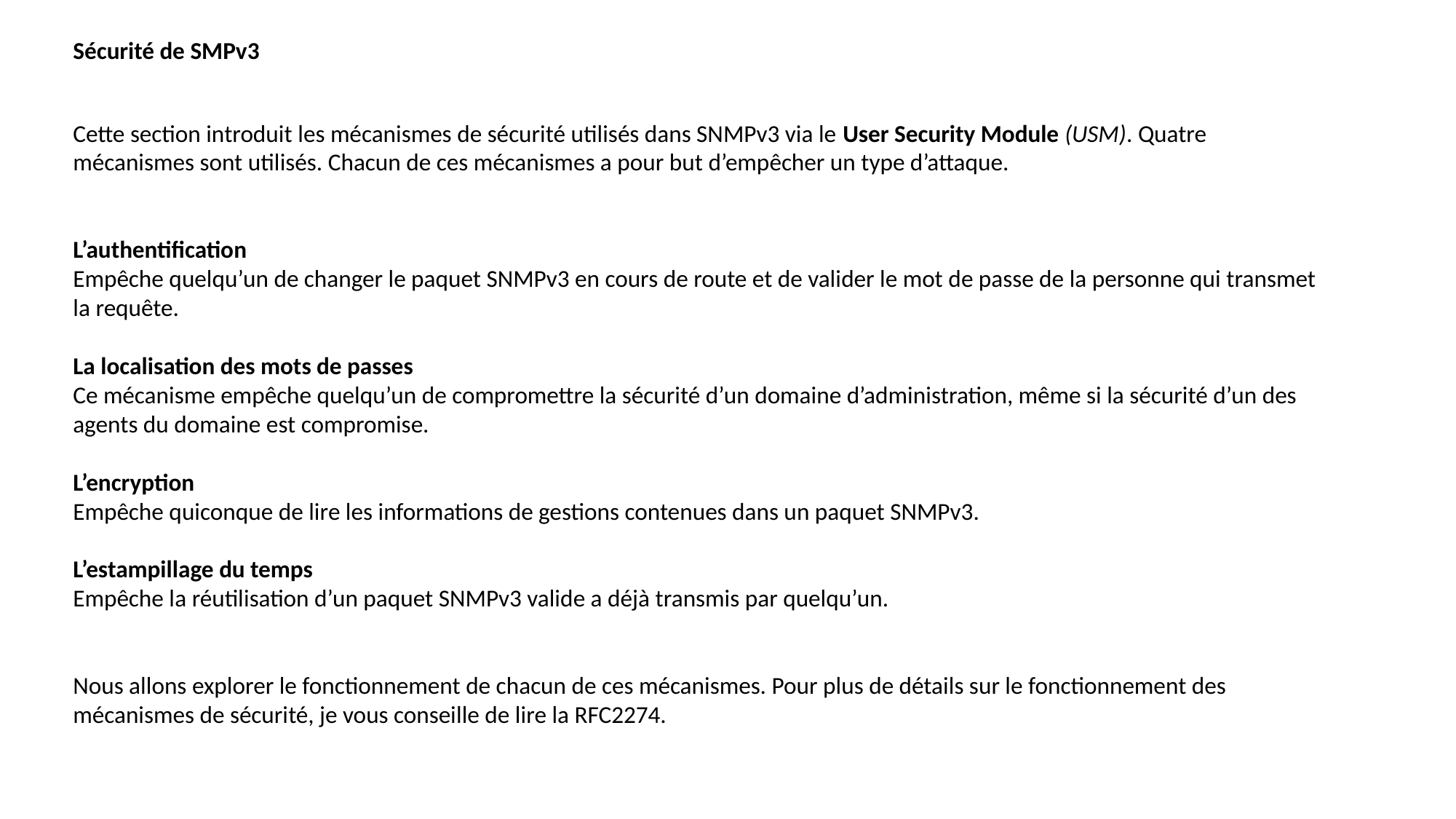

Sécurité de SMPv3
Cette section introduit les mécanismes de sécurité utilisés dans SNMPv3 via le User Security Module (USM). Quatre mécanismes sont utilisés. Chacun de ces mécanismes a pour but d’empêcher un type d’attaque.
L’authentification
Empêche quelqu’un de changer le paquet SNMPv3 en cours de route et de valider le mot de passe de la personne qui transmet la requête.
La localisation des mots de passes
Ce mécanisme empêche quelqu’un de compromettre la sécurité d’un domaine d’administration, même si la sécurité d’un des agents du domaine est compromise.

L’encryption
Empêche quiconque de lire les informations de gestions contenues dans un paquet SNMPv3.

L’estampillage du temps
Empêche la réutilisation d’un paquet SNMPv3 valide a déjà transmis par quelqu’un.
Nous allons explorer le fonctionnement de chacun de ces mécanismes. Pour plus de détails sur le fonctionnement des mécanismes de sécurité, je vous conseille de lire la RFC2274.